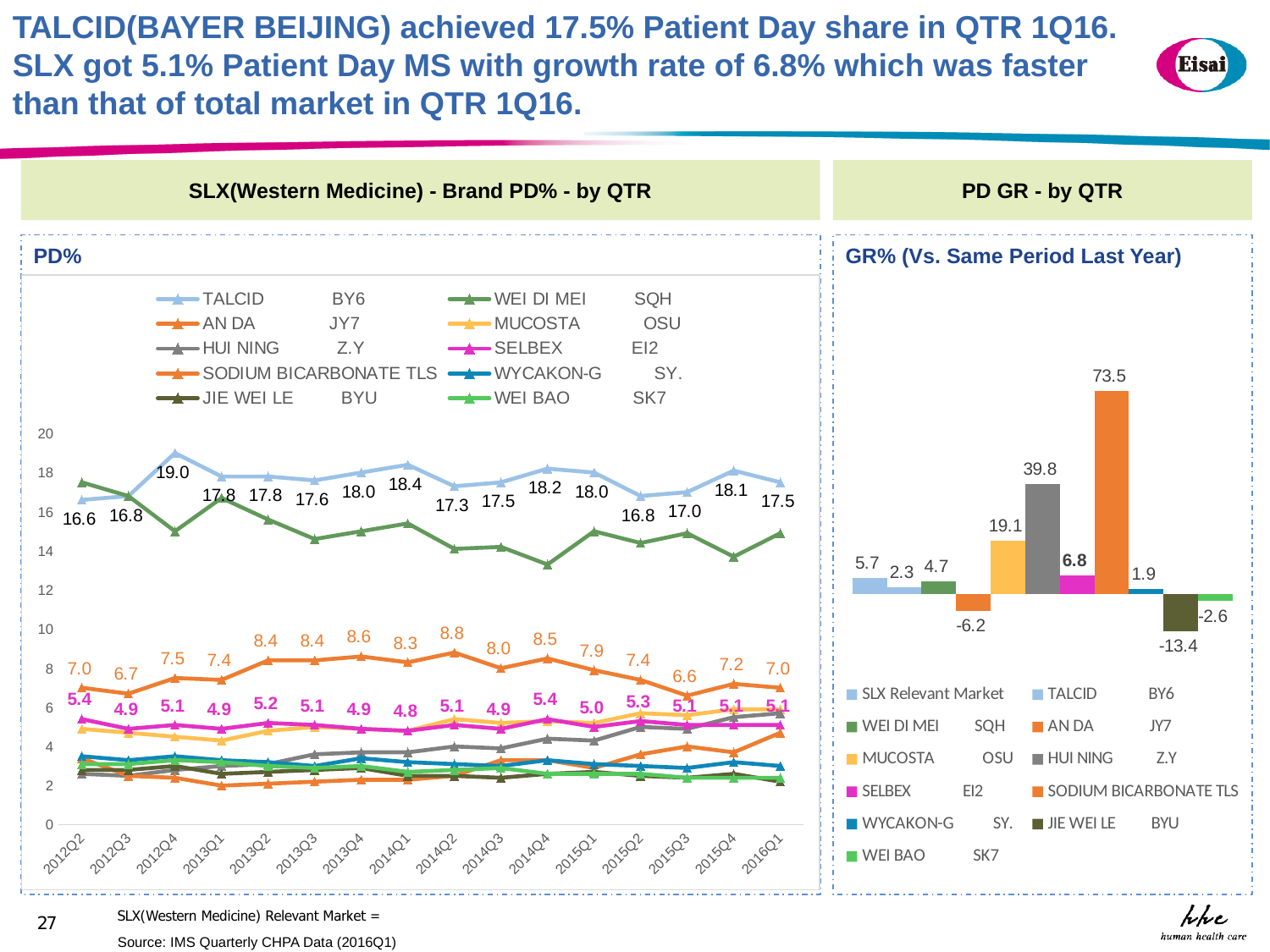

TALCID(BAYER BEIJING) achieved 17.5% Patient Day share in QTR 1Q16. SLX got 5.1% Patient Day MS with growth rate of 6.8% which was faster than that of total market in QTR 1Q16.
SLX(Western Medicine) - Brand PD% - by QTR
PD GR - by QTR

PD%
GR% (Vs. Same Period Last Year)

### Chart

| Category | TALCID             BY6 | WEI DI MEI         SQH | AN DA              JY7 | MUCOSTA            OSU | HUI NING           Z.Y | SELBEX             EI2 | SODIUM BICARBONATE TLS | WYCAKON-G          SY. | JIE WEI LE         BYU | WEI BAO            SK7 |
|---|---|---|---|---|---|---|---|---|---|---|
| 2012Q2 | 16.6 | 17.5 | 7.0 | 4.9 | 2.6 | 5.4 | 3.4 | 3.5 | 2.8 | 3.1 |
| 2012Q3 | 16.8 | 16.8 | 6.7 | 4.7 | 2.5 | 4.9 | 2.5 | 3.3 | 2.8 | 3.1 |
| 2012Q4 | 19.0 | 15.0 | 7.5 | 4.5 | 2.8 | 5.1 | 2.4 | 3.5 | 3.0 | 3.3 |
| 2013Q1 | 17.8 | 16.7 | 7.4 | 4.3 | 3.0 | 4.9 | 2.0 | 3.3 | 2.6 | 3.2 |
| 2013Q2 | 17.8 | 15.6 | 8.4 | 4.8 | 3.1 | 5.2 | 2.1 | 3.2 | 2.7 | 3.0 |
| 2013Q3 | 17.6 | 14.6 | 8.4 | 5.0 | 3.6 | 5.1 | 2.2 | 3.0 | 2.8 | 2.9 |
| 2013Q4 | 18.0 | 15.0 | 8.6 | 4.9 | 3.7 | 4.9 | 2.3 | 3.4 | 2.9 | 3.0 |
| 2014Q1 | 18.4 | 15.4 | 8.3 | 4.8 | 3.7 | 4.8 | 2.3 | 3.2 | 2.5 | 2.7 |
| 2014Q2 | 17.3 | 14.1 | 8.8 | 5.4 | 4.0 | 5.1 | 2.5 | 3.1 | 2.5 | 2.8 |
| 2014Q3 | 17.5 | 14.2 | 8.0 | 5.2 | 3.9 | 4.9 | 3.3 | 3.0 | 2.4 | 2.9 |
| 2014Q4 | 18.2 | 13.3 | 8.5 | 5.3 | 4.4 | 5.4 | 3.3 | 3.3 | 2.6 | 2.6 |
| 2015Q1 | 18.0 | 15.0 | 7.9 | 5.2 | 4.3 | 5.0 | 2.9 | 3.1 | 2.7 | 2.6 |
| 2015Q2 | 16.8 | 14.4 | 7.4 | 5.7 | 5.0 | 5.3 | 3.6 | 3.0 | 2.5 | 2.6 |
| 2015Q3 | 17.0 | 14.9 | 6.6 | 5.6 | 4.9 | 5.1 | 4.0 | 2.9 | 2.4 | 2.4 |
| 2015Q4 | 18.1 | 13.7 | 7.2 | 5.9 | 5.5 | 5.1 | 3.7 | 3.2 | 2.6 | 2.4 |
| 2016Q1 | 17.5 | 14.9 | 7.0 | 5.9 | 5.7 | 5.1 | 4.7 | 3.0 | 2.2 | 2.4 |

### Chart

| Category |  |  |  |  |  |  |  |  |  |  |  |
|---|---|---|---|---|---|---|---|---|---|---|---|
SLX(Western Medicine) Relevant Market =
27
Source: IMS Quarterly CHPA Data (2016Q1)